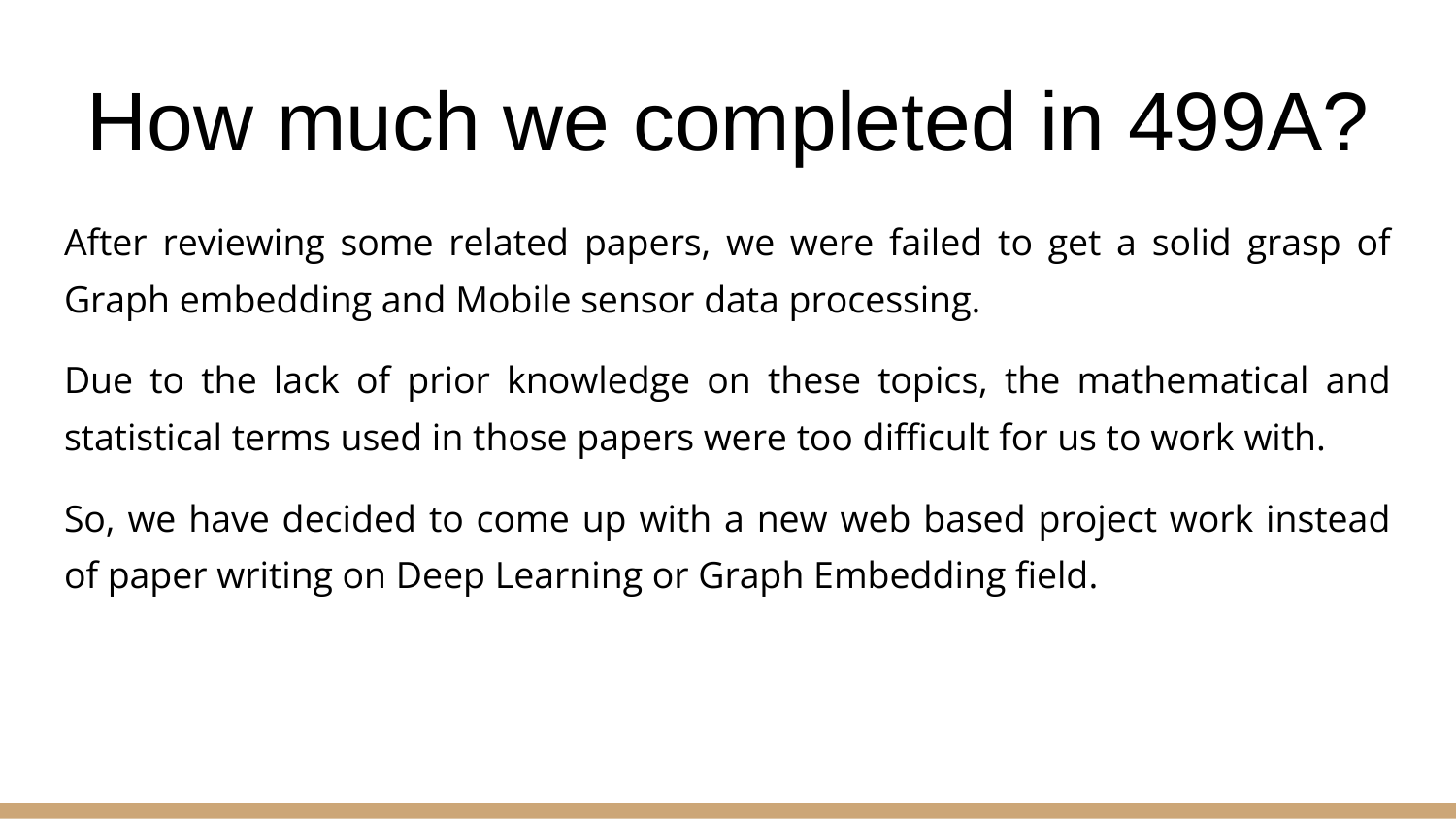

# How much we completed in 499A?
After reviewing some related papers, we were failed to get a solid grasp of Graph embedding and Mobile sensor data processing.
Due to the lack of prior knowledge on these topics, the mathematical and statistical terms used in those papers were too difficult for us to work with.
So, we have decided to come up with a new web based project work instead of paper writing on Deep Learning or Graph Embedding field.